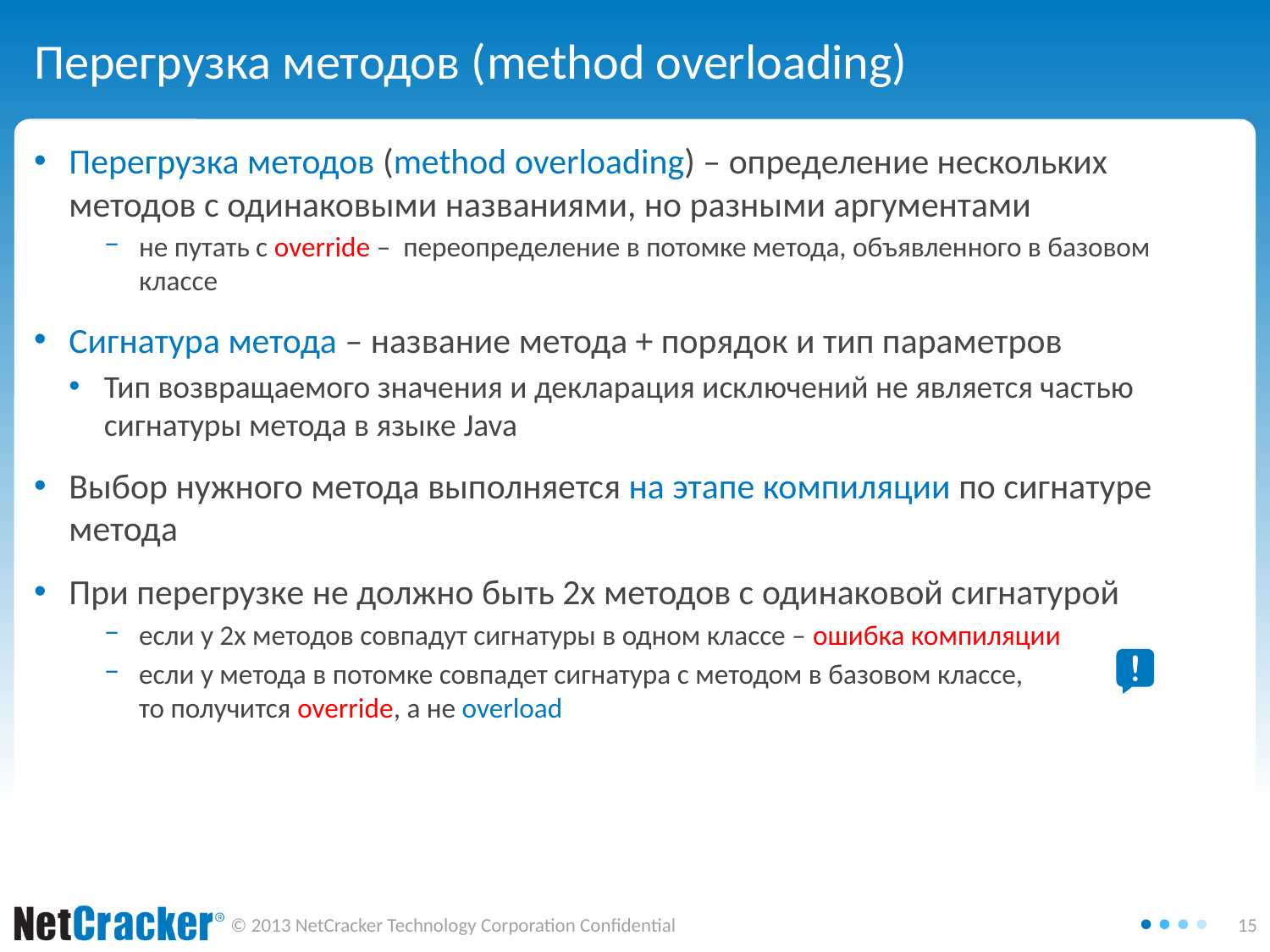

# Перегрузка методов (method overloading)
Перегрузка методов (method overloading) – определение нескольких методов с одинаковыми названиями, но разными аргументами
не путать с override –  переопределение в потомке метода, объявленного в базовом классе
Сигнатура метода – название метода + порядок и тип параметров
Тип возвращаемого значения и декларация исключений не является частью сигнатуры метода в языке Java
Выбор нужного метода выполняется на этапе компиляции по сигнатуре метода
При перегрузке не должно быть 2х методов с одинаковой сигнатурой
если у 2х методов совпадут сигнатуры в одном классе – ошибка компиляции
если у метода в потомке совпадет сигнатура с методом в базовом классе,
то получится override, а не overload